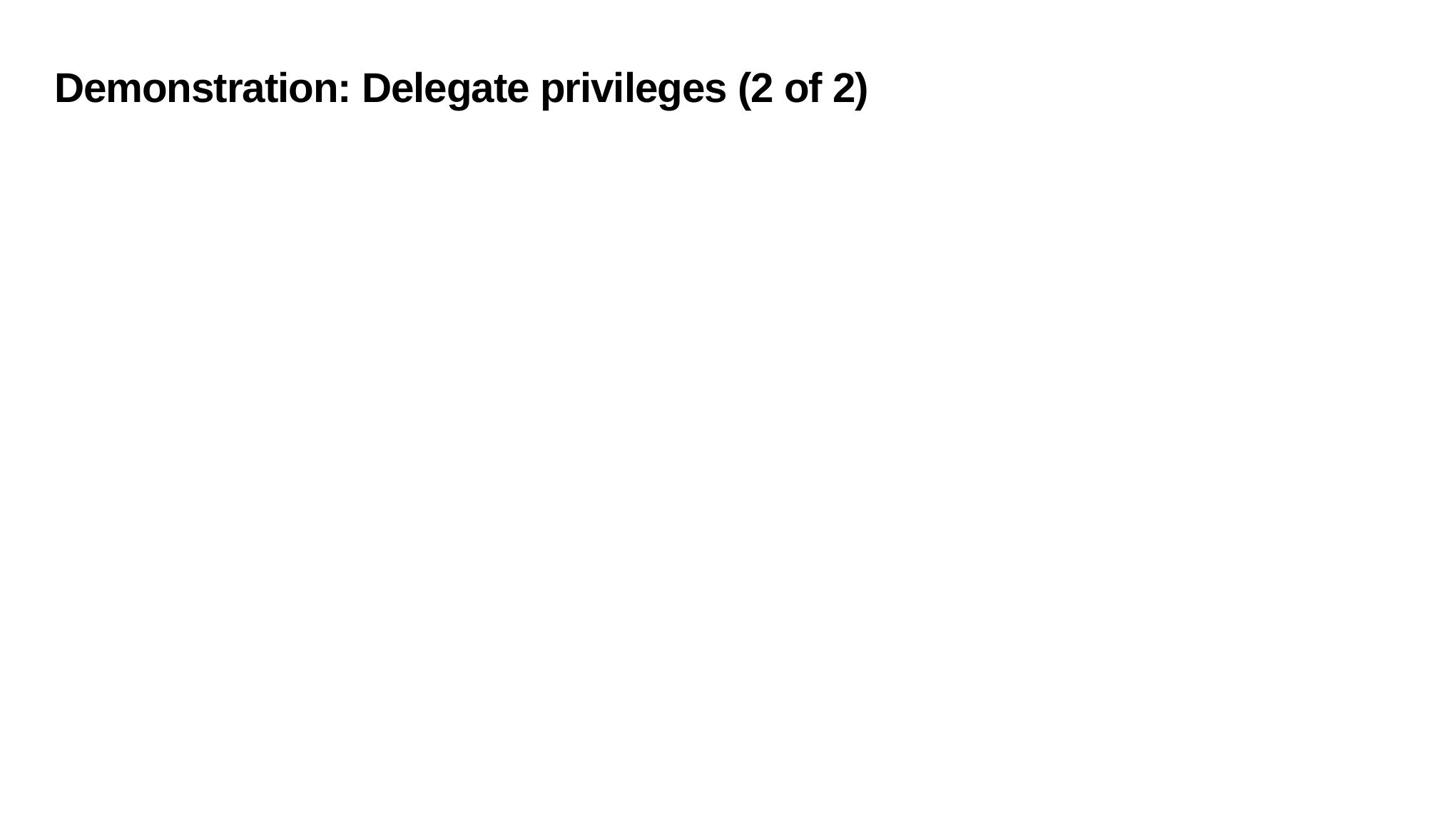

# Demonstration: Delegate privileges (2 of 2)